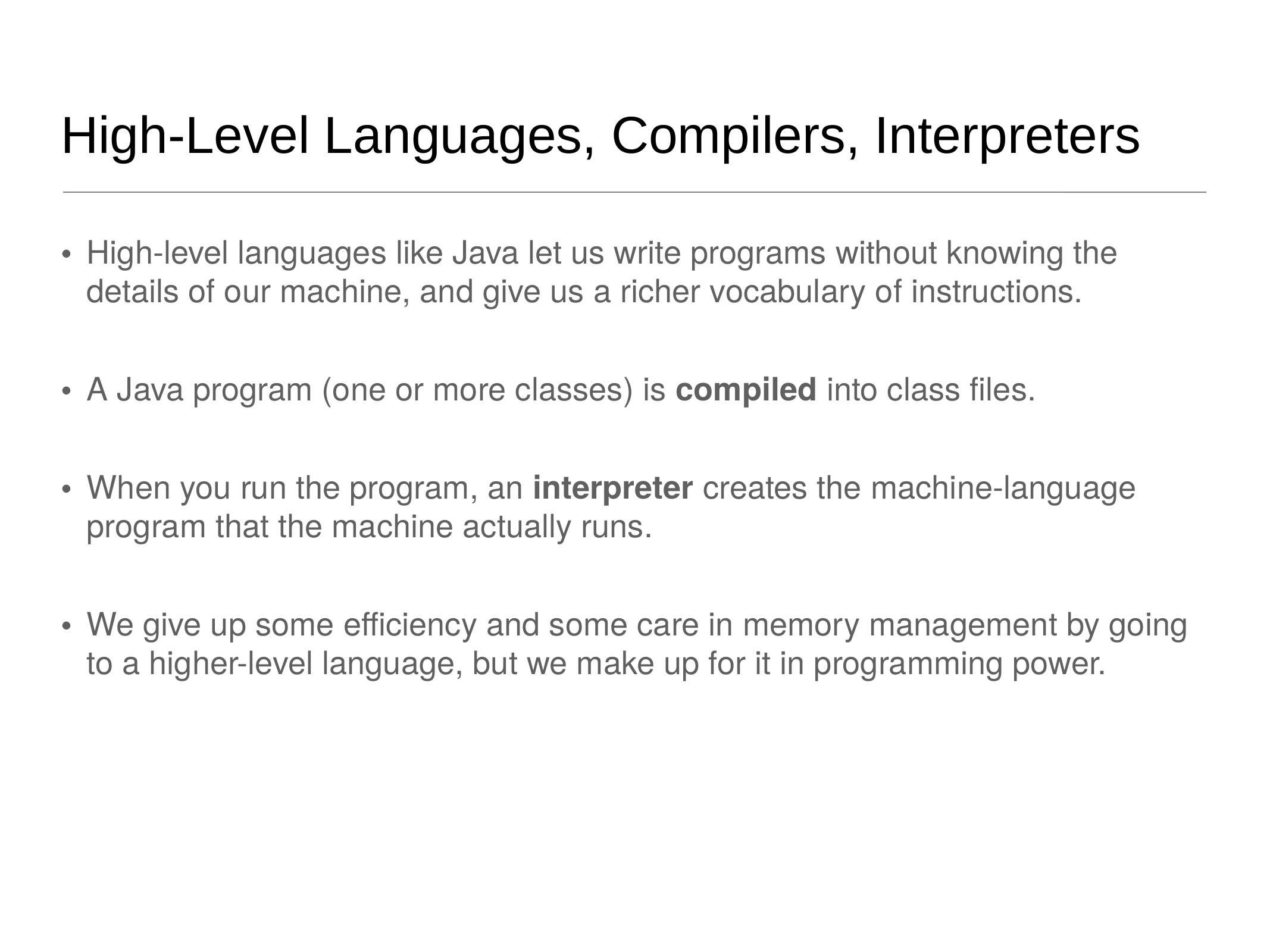

# High-Level Languages, Compilers, Interpreters
High-level languages like Java let us write programs without knowing the details of our machine, and give us a richer vocabulary of instructions.
A Java program (one or more classes) is compiled into class files.
When you run the program, an interpreter creates the machine-language program that the machine actually runs.
We give up some efficiency and some care in memory management by going to a higher-level language, but we make up for it in programming power.